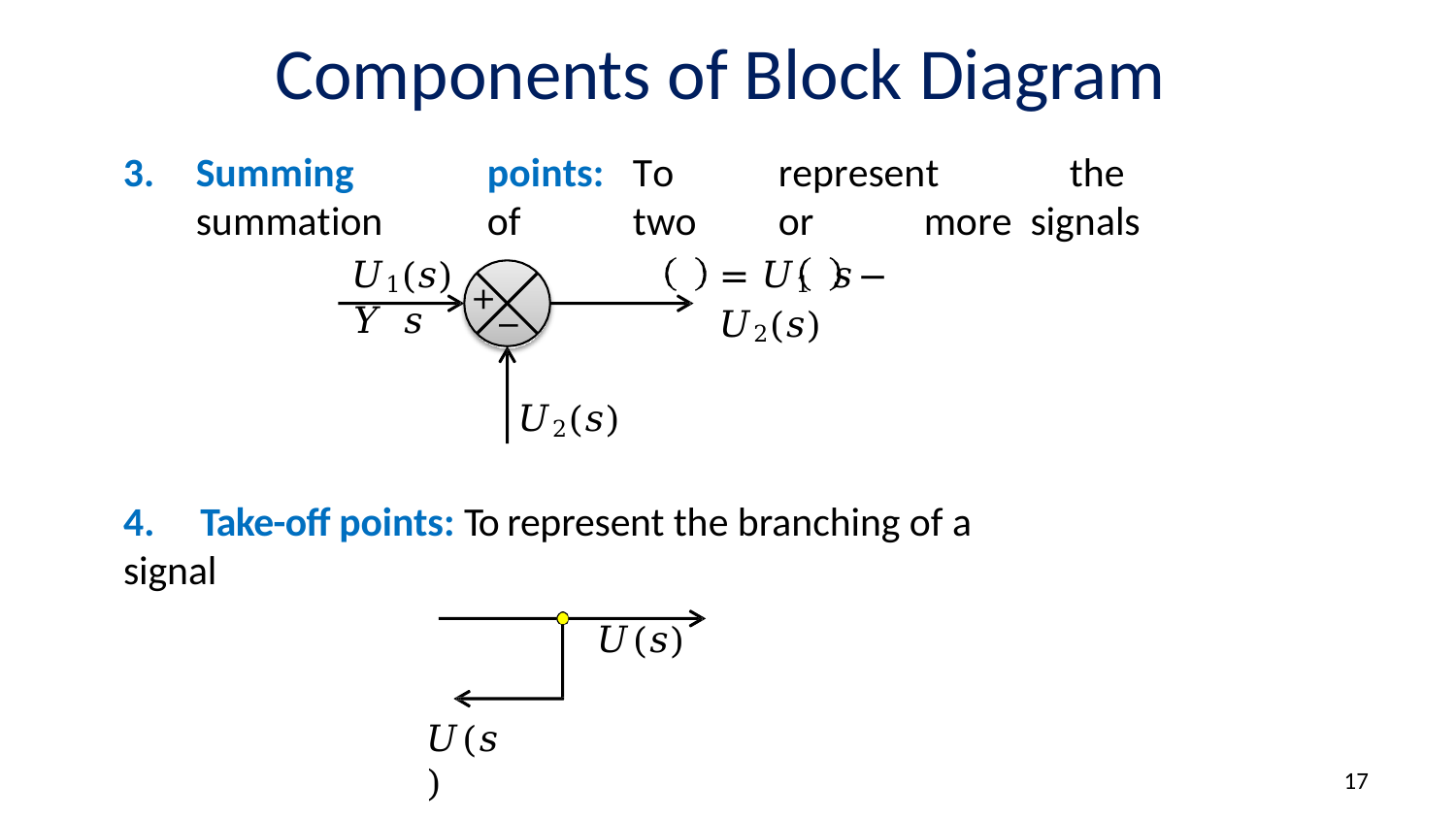

# Components of Block Diagram
3.	Summing	points:	To	represent	the	summation	of	two	or	more  signals
𝑈1(𝑠)	𝑌 𝑠
= 𝑈1   𝑠	− 𝑈2(𝑠)

+

−

𝑈2(𝑠)

4.	Take-off points: To represent the branching of a signal
𝑈(𝑠)

𝑈(𝑠)
17